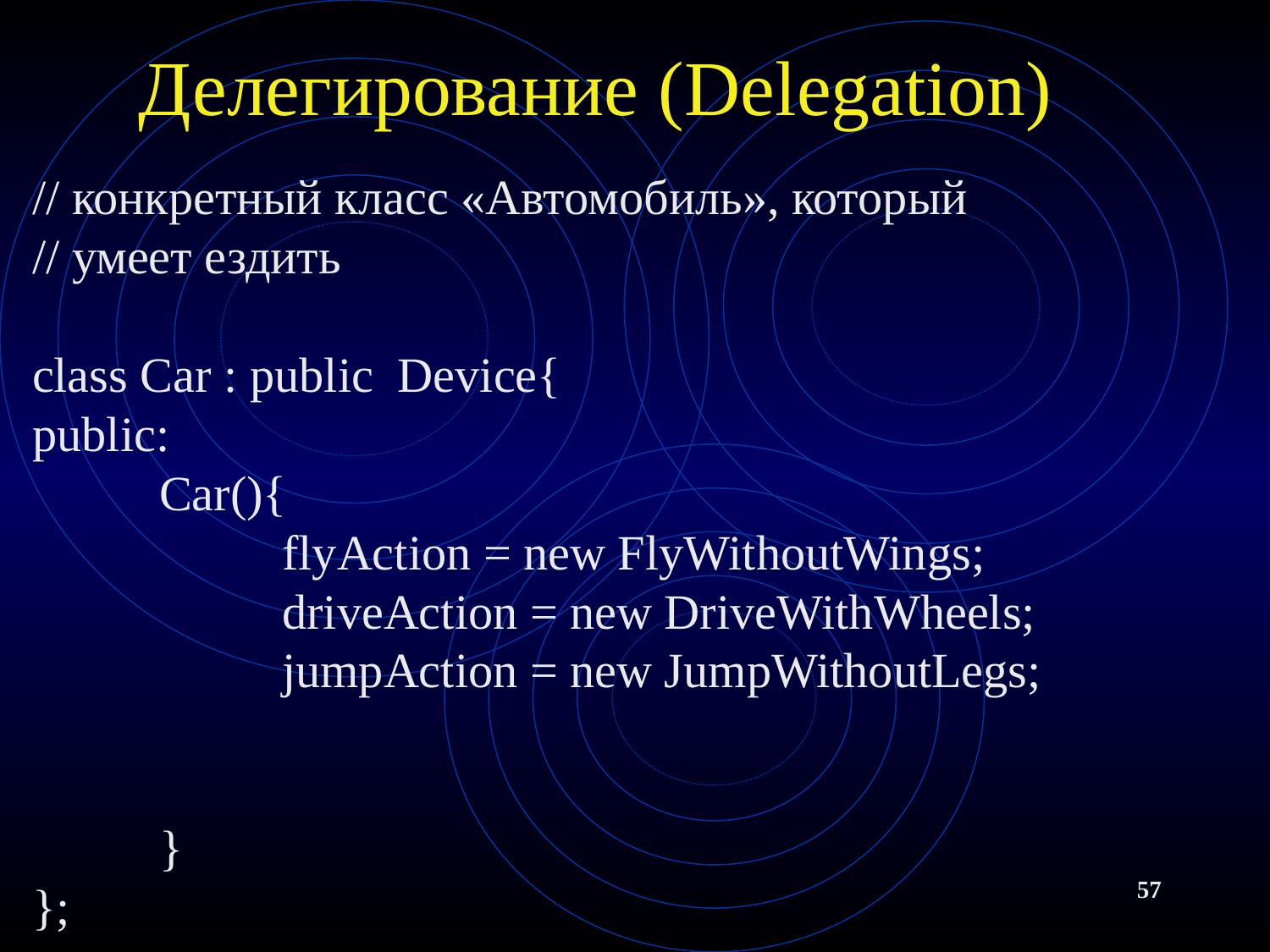

# Делегирование (Delegation)
// конкретный класс «Автомобиль», который
// умеет ездить

class Car : public  Device{
public:
	Car(){
	          flyAction = new FlyWithoutWings;
	          driveAction = new DriveWithWheels;
	          jumpAction = new JumpWithoutLegs;

	}
};

57